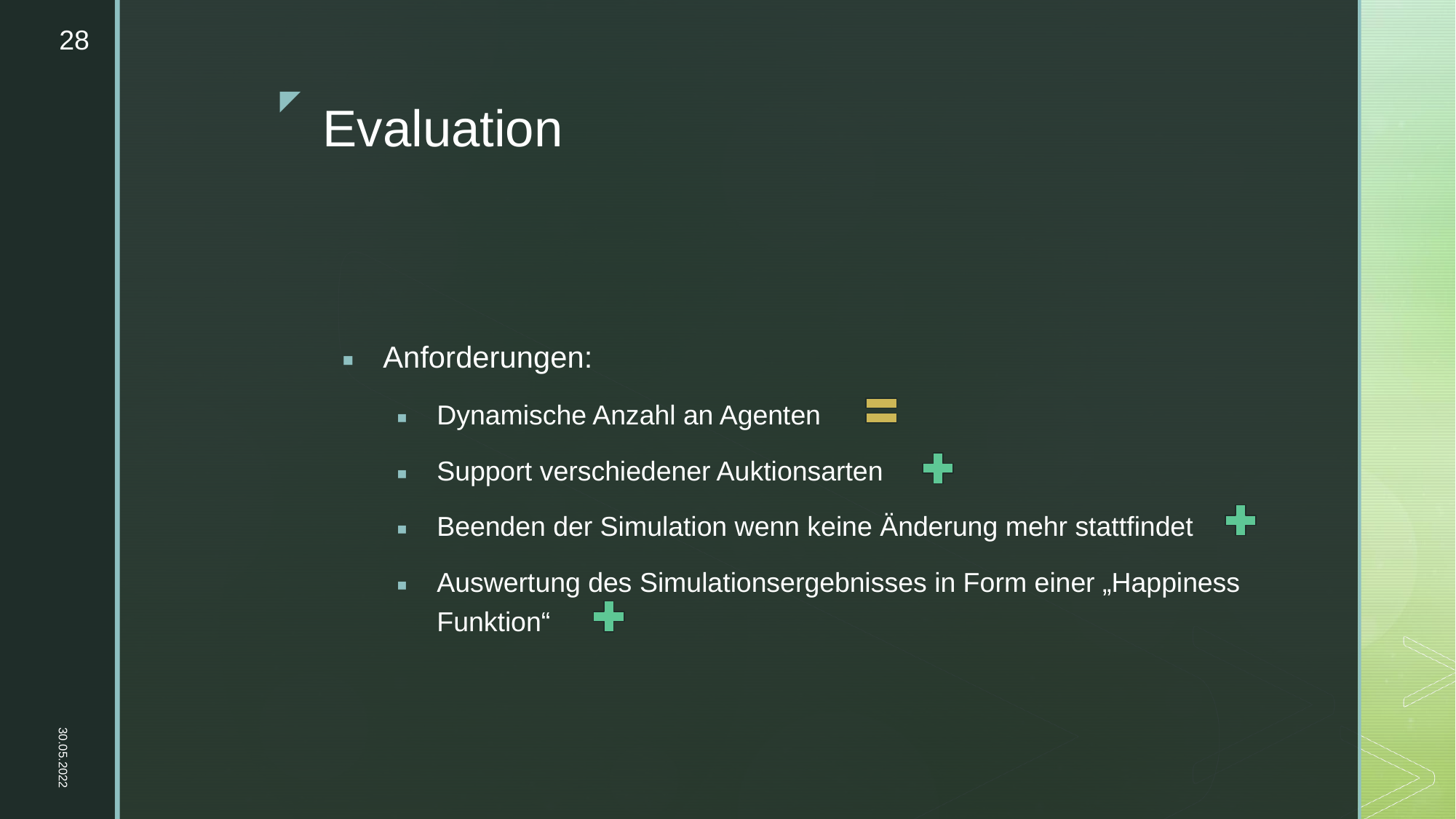

28
# Evaluation
Anforderungen:
Dynamische Anzahl an Agenten
Support verschiedener Auktionsarten
Beenden der Simulation wenn keine Änderung mehr stattfindet
Auswertung des Simulationsergebnisses in Form einer „Happiness Funktion“

30.05.2022